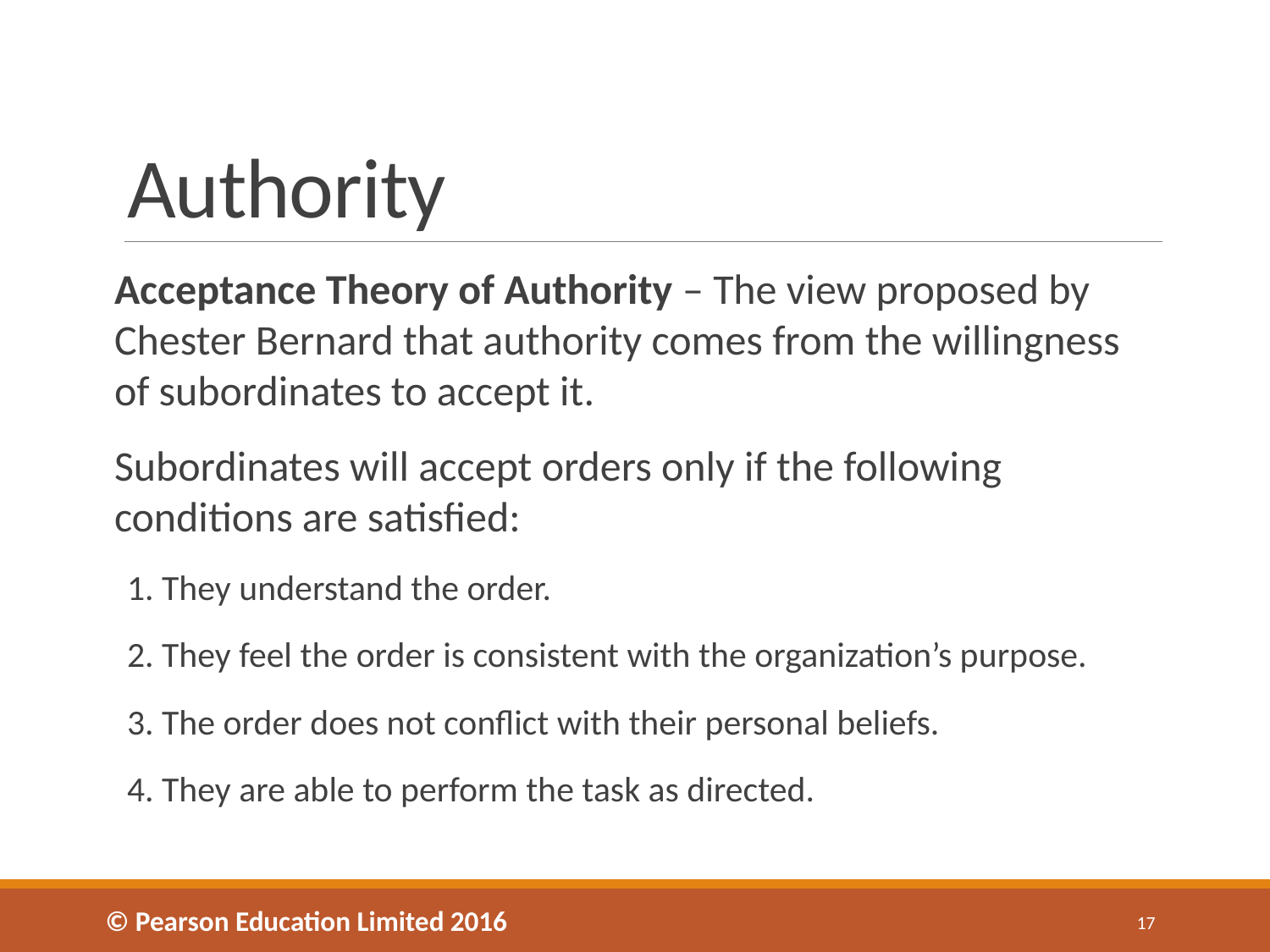

# Authority
Acceptance Theory of Authority – The view proposed by Chester Bernard that authority comes from the willingness of subordinates to accept it.
Subordinates will accept orders only if the following conditions are satisfied:
1. They understand the order.
2. They feel the order is consistent with the organization’s purpose.
3. The order does not conflict with their personal beliefs.
4. They are able to perform the task as directed.
© Pearson Education Limited 2016
17